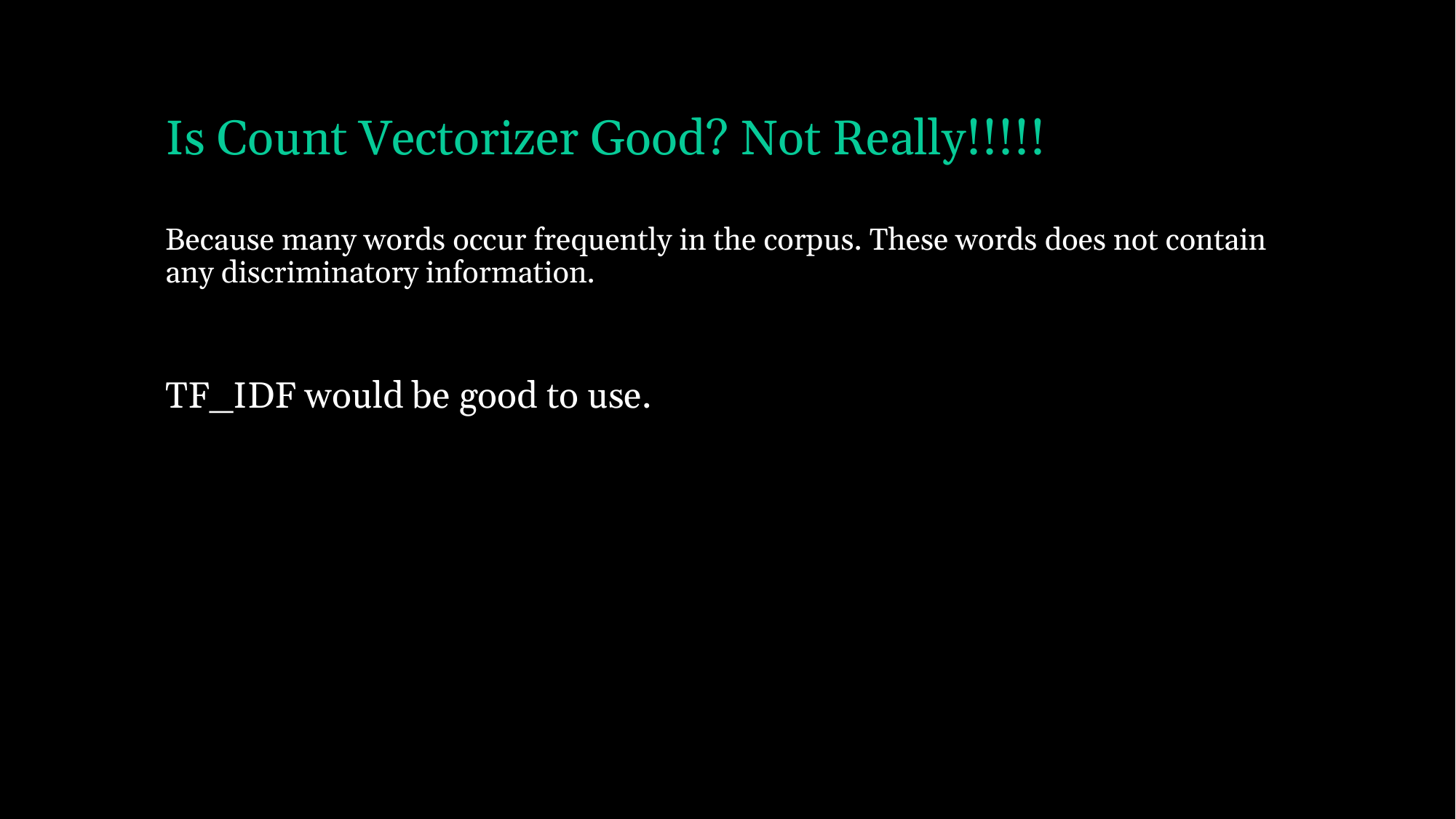

# Is Count Vectorizer Good? Not Really!!!!!
Because many words occur frequently in the corpus. These words does not contain any discriminatory information.

TF_IDF would be good to use.